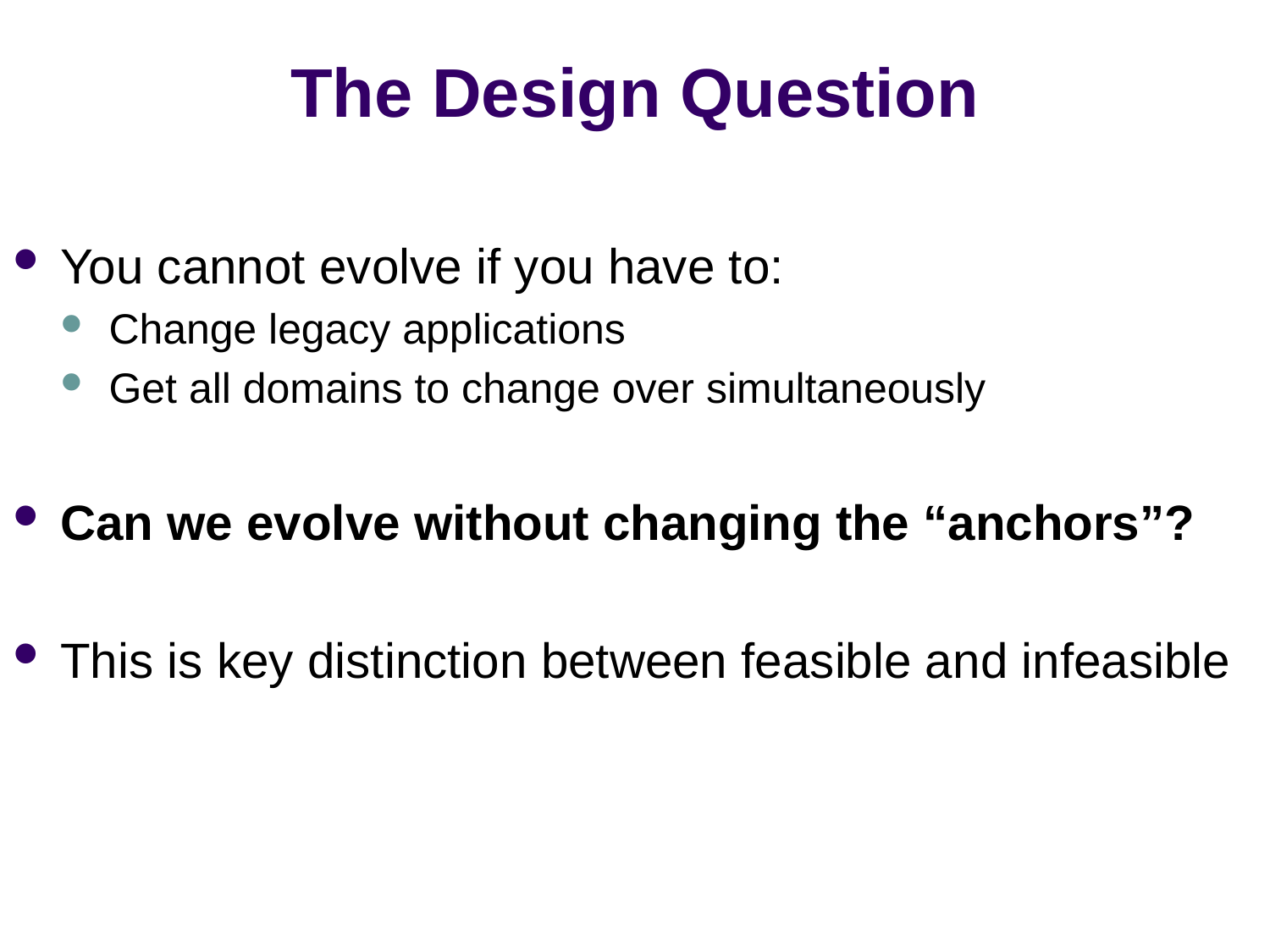

# The Design Question

You cannot evolve if you have to:
Change legacy applications
Get all domains to change over simultaneously

Can we evolve without changing the “anchors”?

This is key distinction between feasible and infeasible